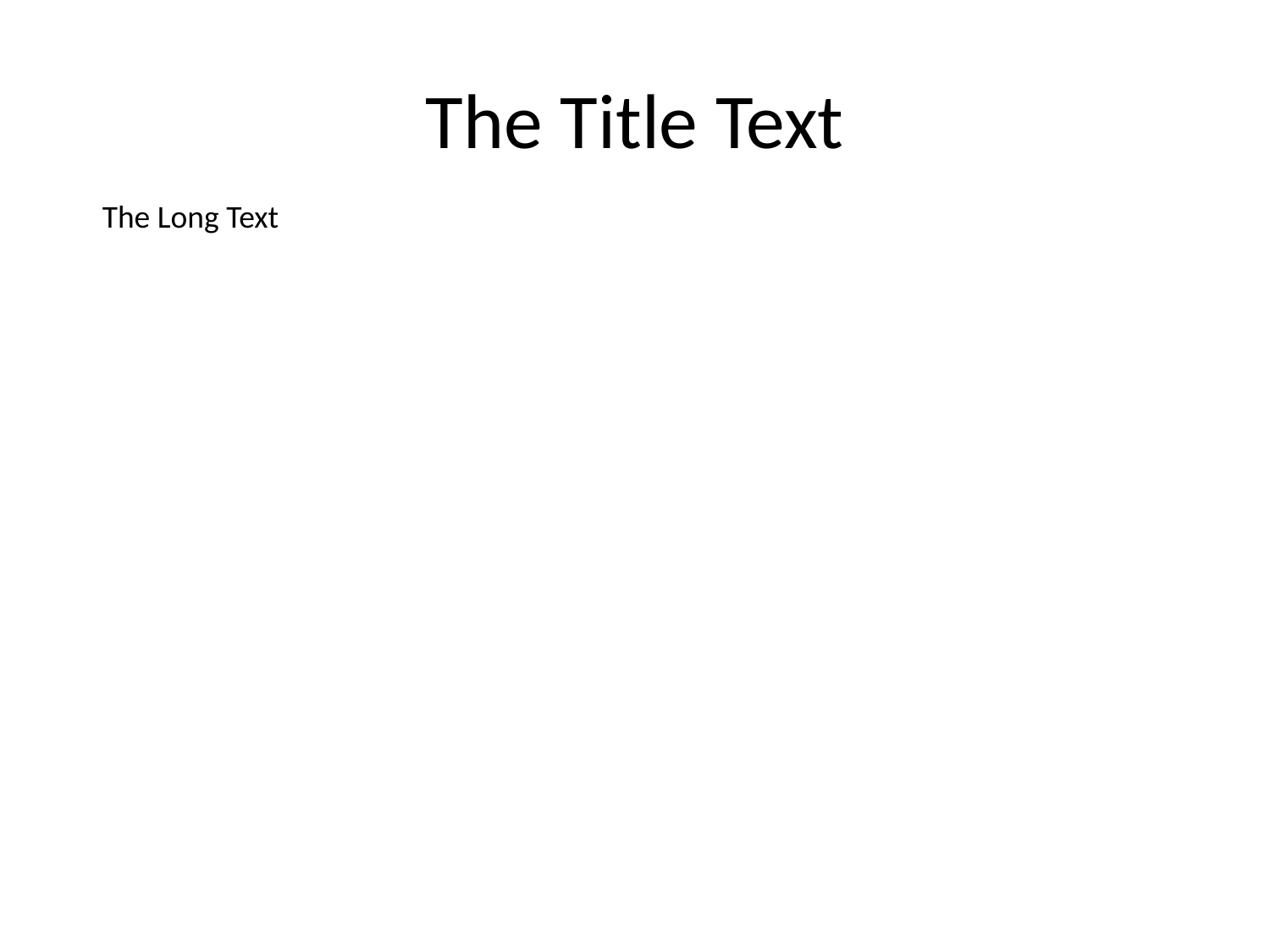

# The Title Text
The Long Text